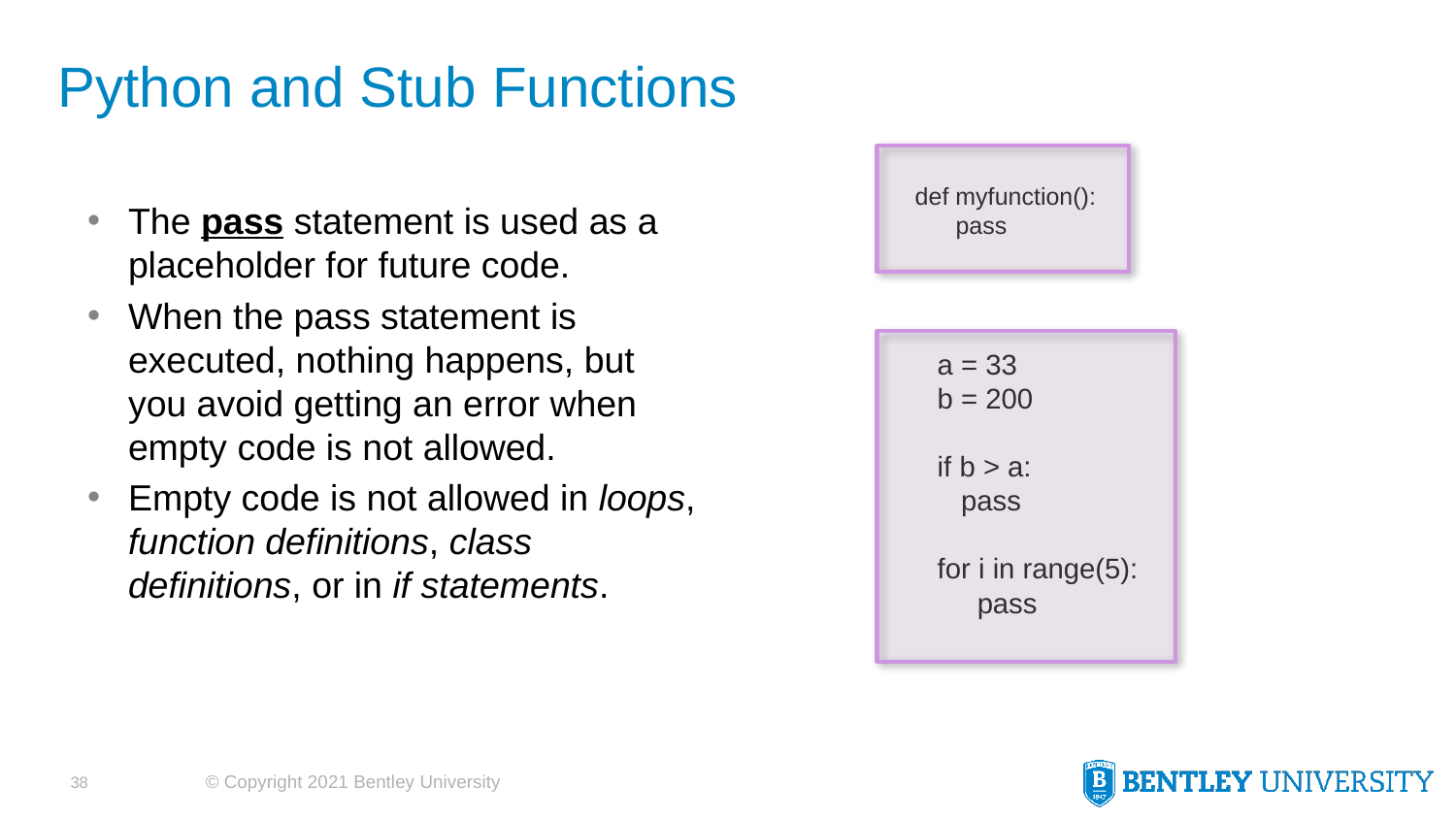

# Python and Stub Functions

def myfunction():
      pass

a = 33
b = 200

if b > a:
   pass

for i in range(5):
     pass
The pass statement is used as a placeholder for future code.
When the pass statement is executed, nothing happens, but you avoid getting an error when empty code is not allowed.
Empty code is not allowed in loops, function definitions, class definitions, or in if statements.